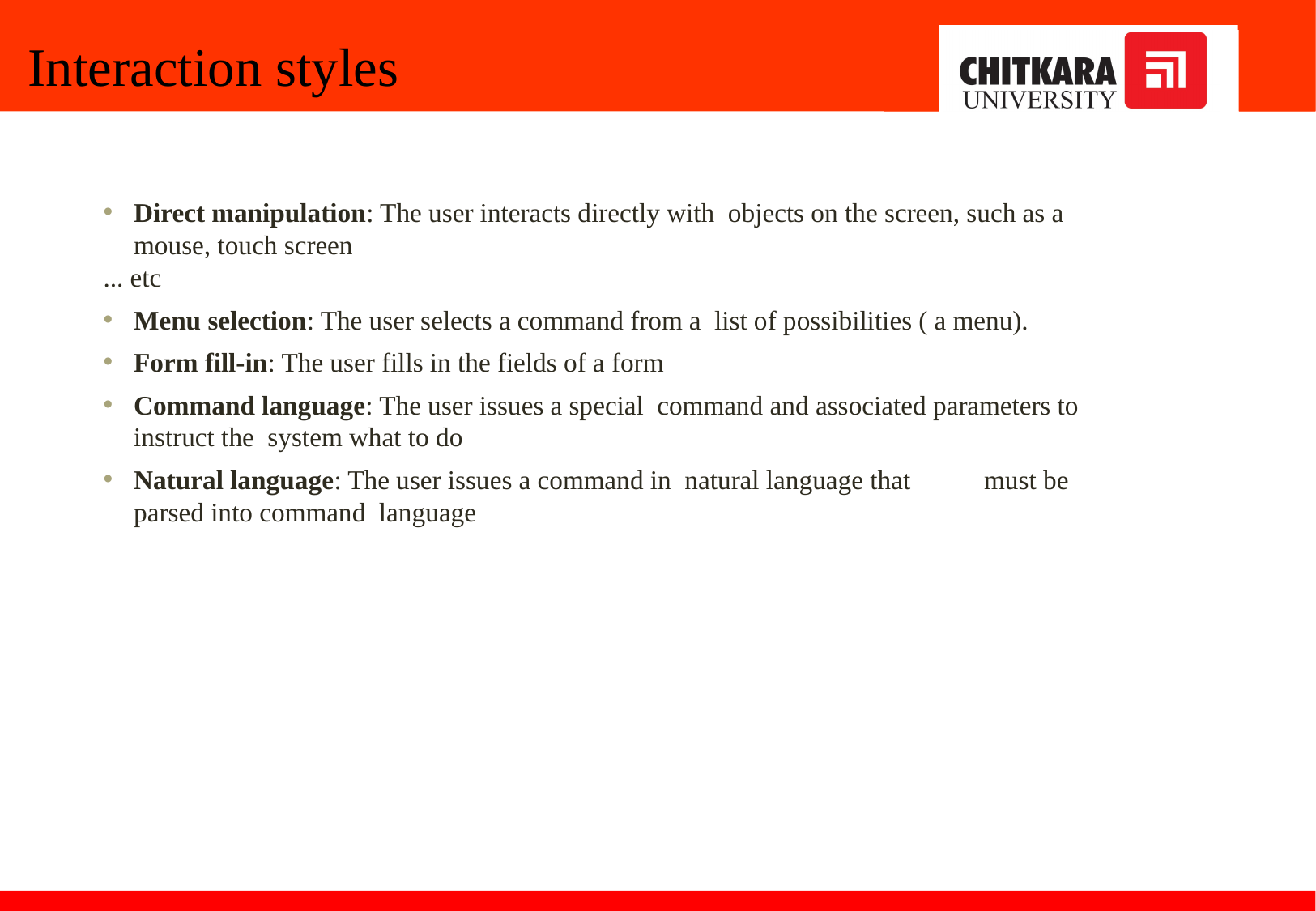

# Interaction styles
Direct manipulation: The user interacts directly with  objects on the screen, such as a mouse, touch screen
... etc
Menu selection: The user selects a command from a  list of possibilities ( a menu).
Form fill-in: The user fills in the fields of a form
Command language: The user issues a special  command and associated parameters to instruct the  system what to do
Natural language: The user issues a command in  natural language that	must be parsed into command  language

11